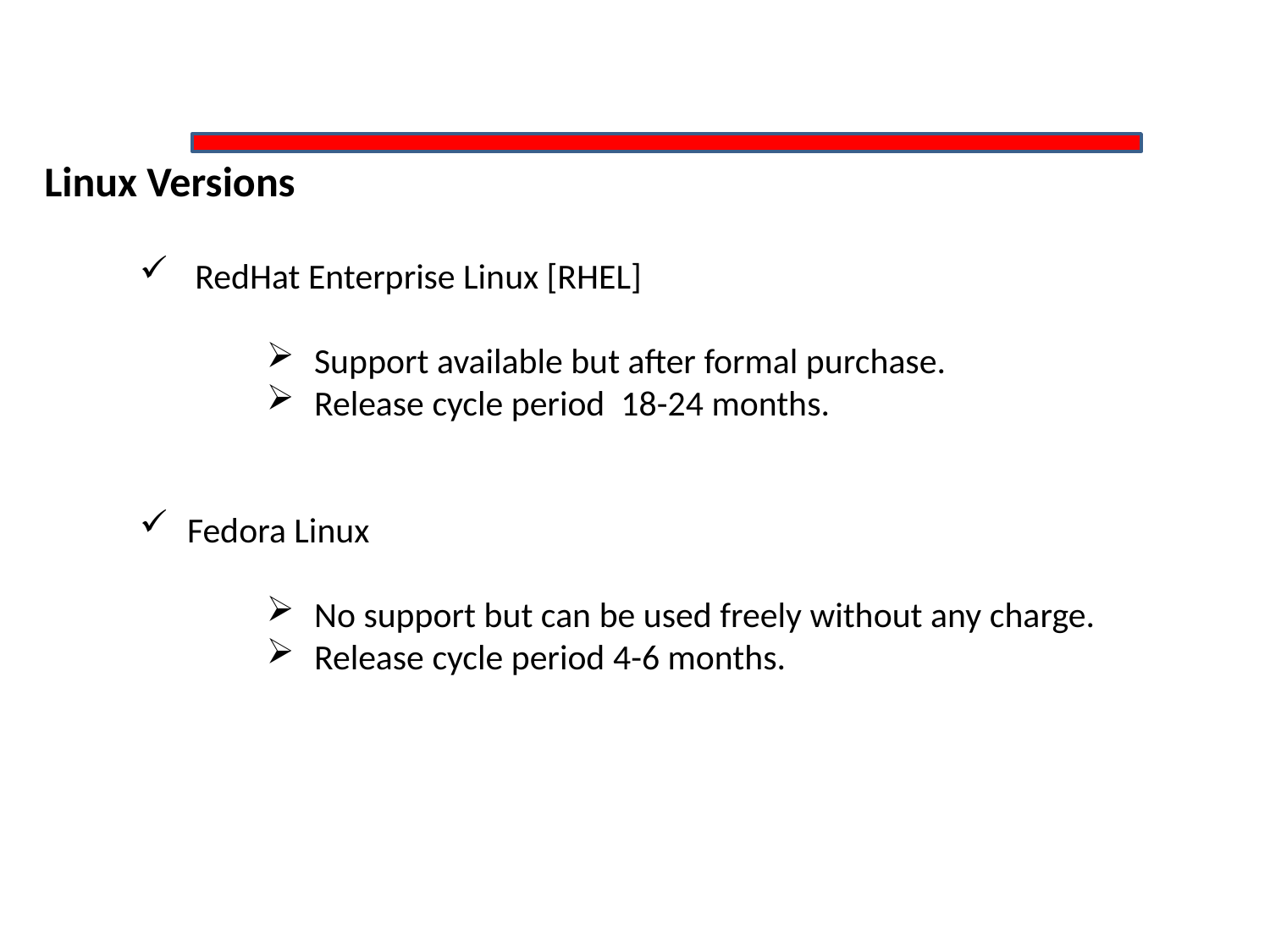

Linux Versions
 RedHat Enterprise Linux [RHEL]

Support available but after formal purchase.
Release cycle period  18-24 months.
Fedora Linux
No support but can be used freely without any charge.
Release cycle period 4-6 months.